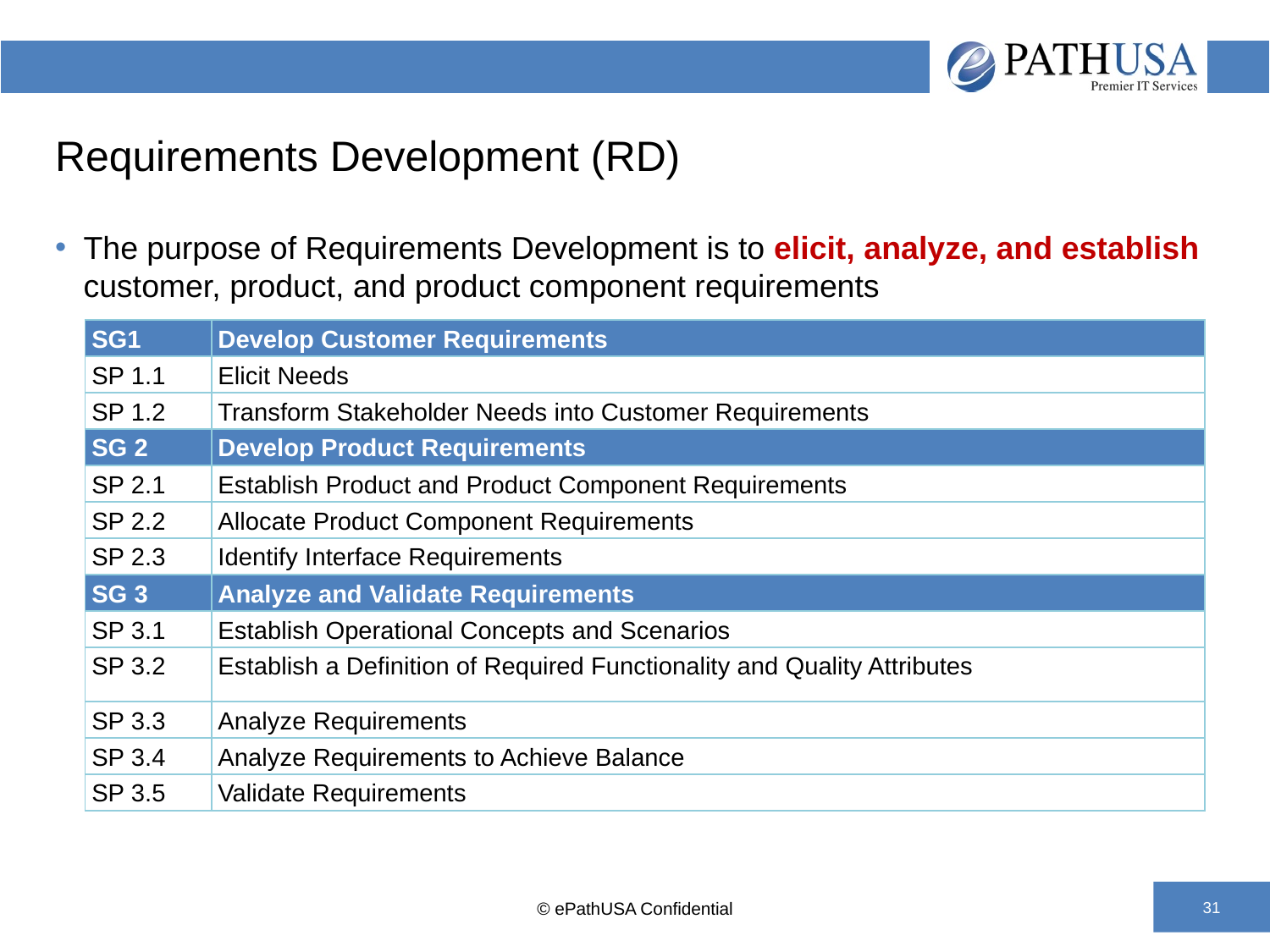

# Requirements Development (RD)
The purpose of Requirements Development is to elicit, analyze, and establish customer, product, and product component requirements

| SG1 | Develop Customer Requirements |
| --- | --- |
| SP 1.1 | Elicit Needs |
| SP 1.2 | Transform Stakeholder Needs into Customer Requirements |
| SG 2 | Develop Product Requirements |
| SP 2.1 | Establish Product and Product Component Requirements |
| SP 2.2 | Allocate Product Component Requirements |
| SP 2.3 | Identify Interface Requirements |
| SG 3 | Analyze and Validate Requirements |
| SP 3.1 | Establish Operational Concepts and Scenarios |
| SP 3.2 | Establish a Definition of Required Functionality and Quality Attributes |
| SP 3.3 | Analyze Requirements |
| SP 3.4 | Analyze Requirements to Achieve Balance |
| SP 3.5 | Validate Requirements |
© ePathUSA Confidential